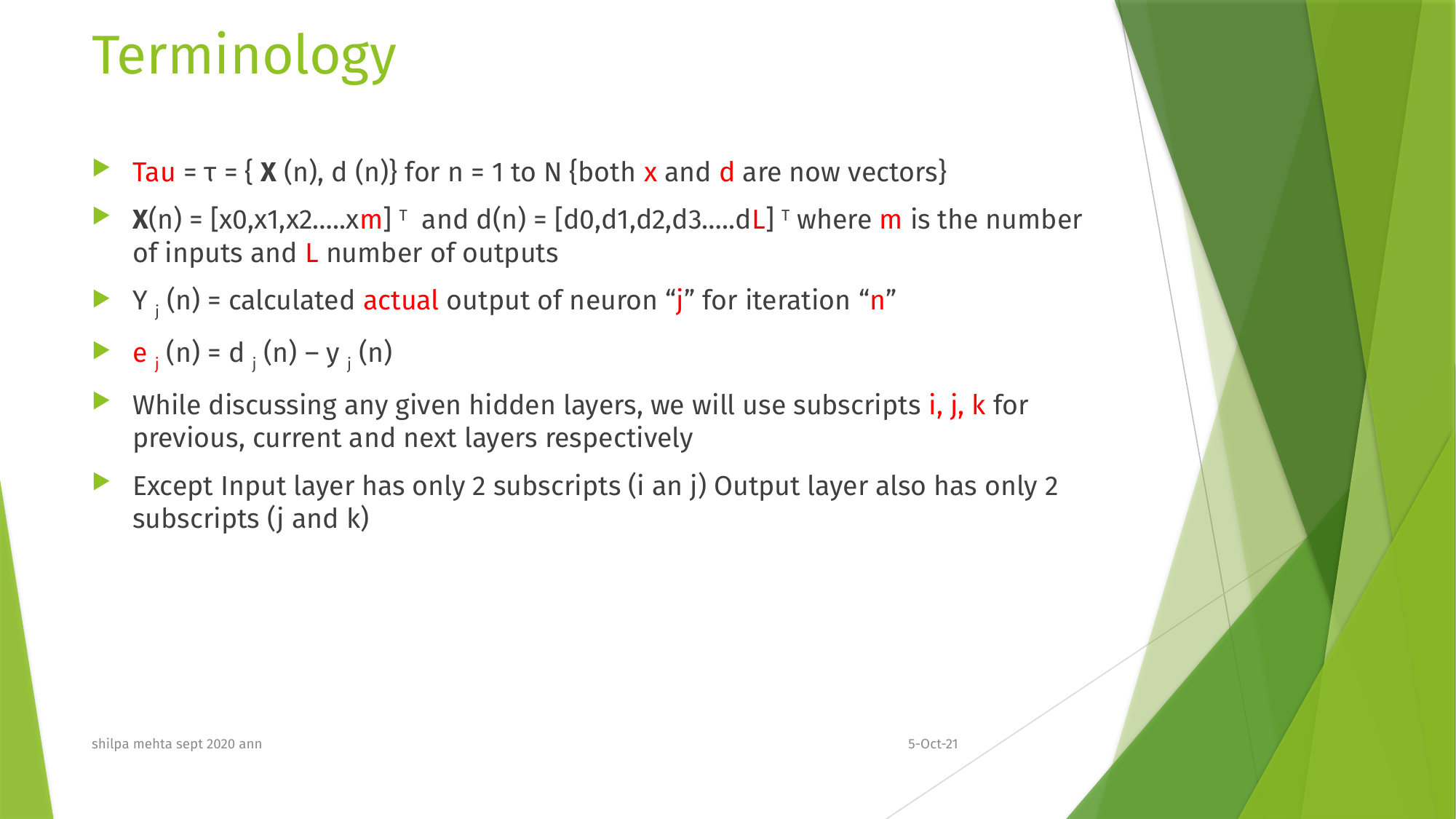

# Terminology
Tau = τ = { X (n), d (n)} for n = 1 to N {both x and d are now vectors}
X(n) = [x0,x1,x2…..xm] T  and d(n) = [d0,d1,d2,d3…..dL] T where m is the number of inputs and L number of outputs
Y j (n) = calculated actual output of neuron “j” for iteration “n”
e j (n) = d j (n) – y j (n)
While discussing any given hidden layers, we will use subscripts i, j, k for previous, current and next layers respectively
Except Input layer has only 2 subscripts (i an j) Output layer also has only 2 subscripts (j and k)
shilpa mehta sept 2020 ann
5-Oct-21